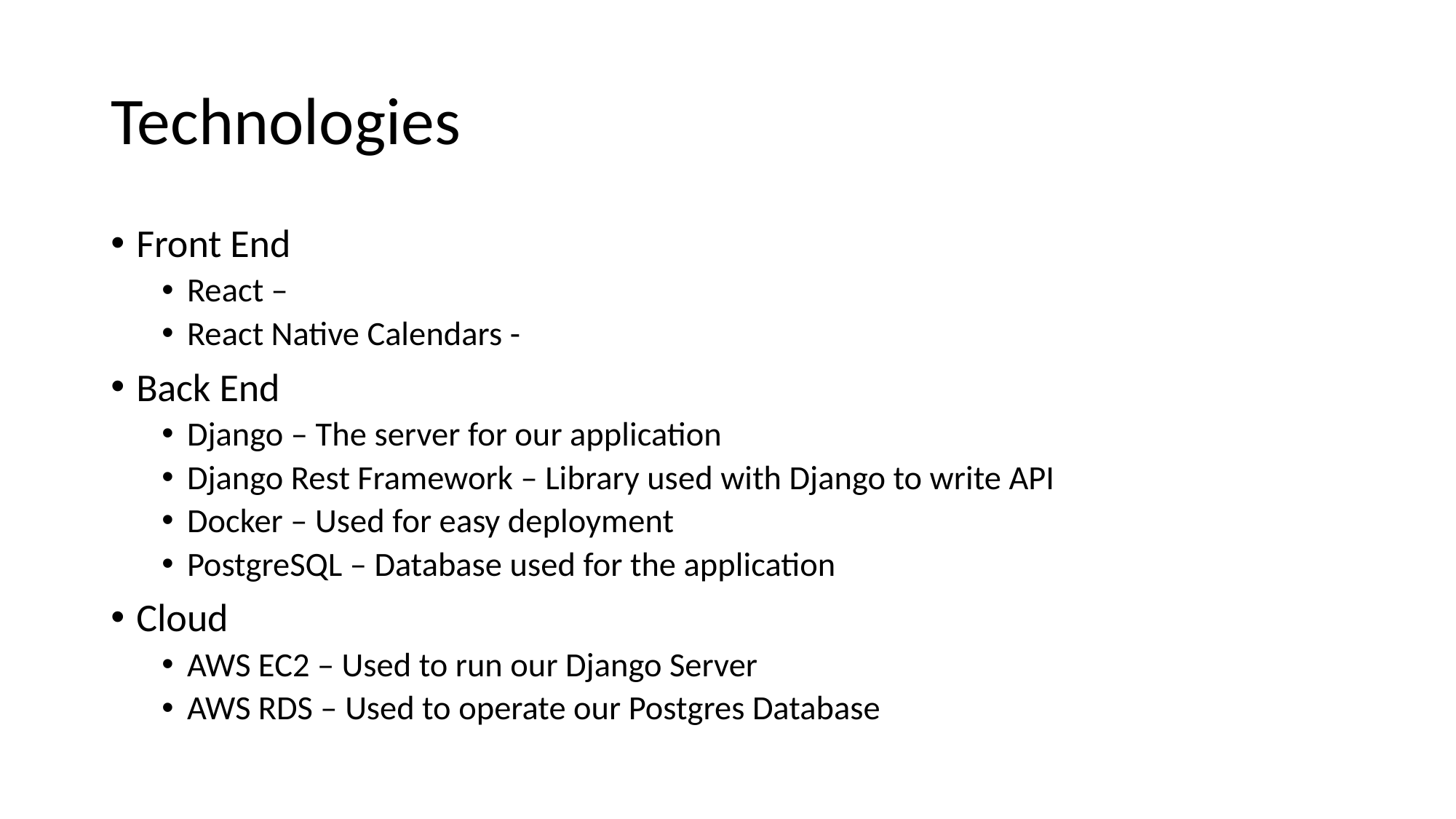

# Technologies
Front End
React –
React Native Calendars -
Back End
Django – The server for our application
Django Rest Framework – Library used with Django to write API
Docker – Used for easy deployment
PostgreSQL – Database used for the application
Cloud
AWS EC2 – Used to run our Django Server
AWS RDS – Used to operate our Postgres Database